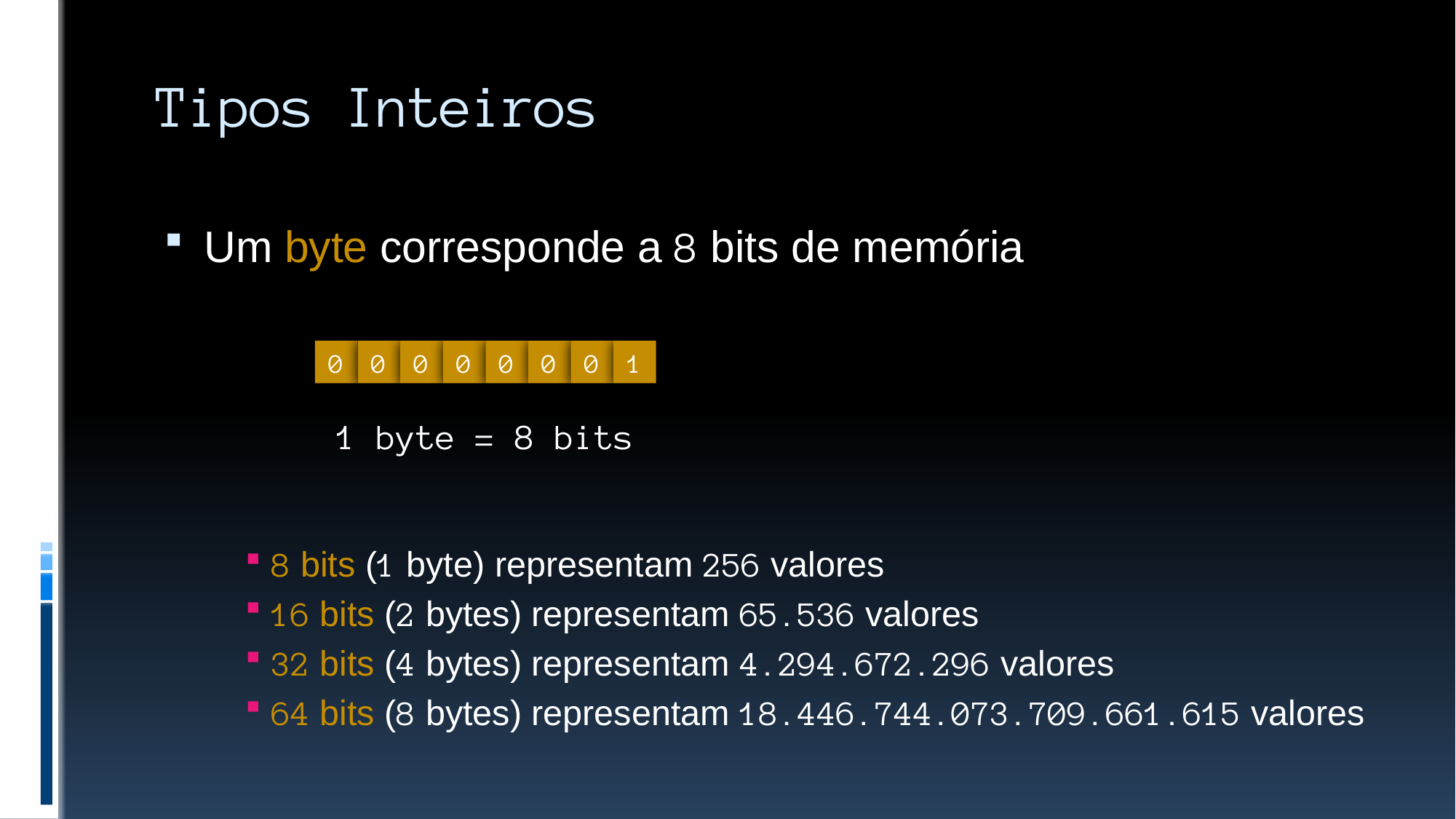

# Tipos Inteiros
Um byte corresponde a 8 bits de memória

8 bits (1 byte) representam 256 valores
16 bits (2 bytes) representam 65.536 valores
32 bits (4 bytes) representam 4.294.672.296 valores
64 bits (8 bytes) representam 18.446.744.073.709.661.615 valores
0
0
0
0
0
0
0
1
1 byte = 8 bits